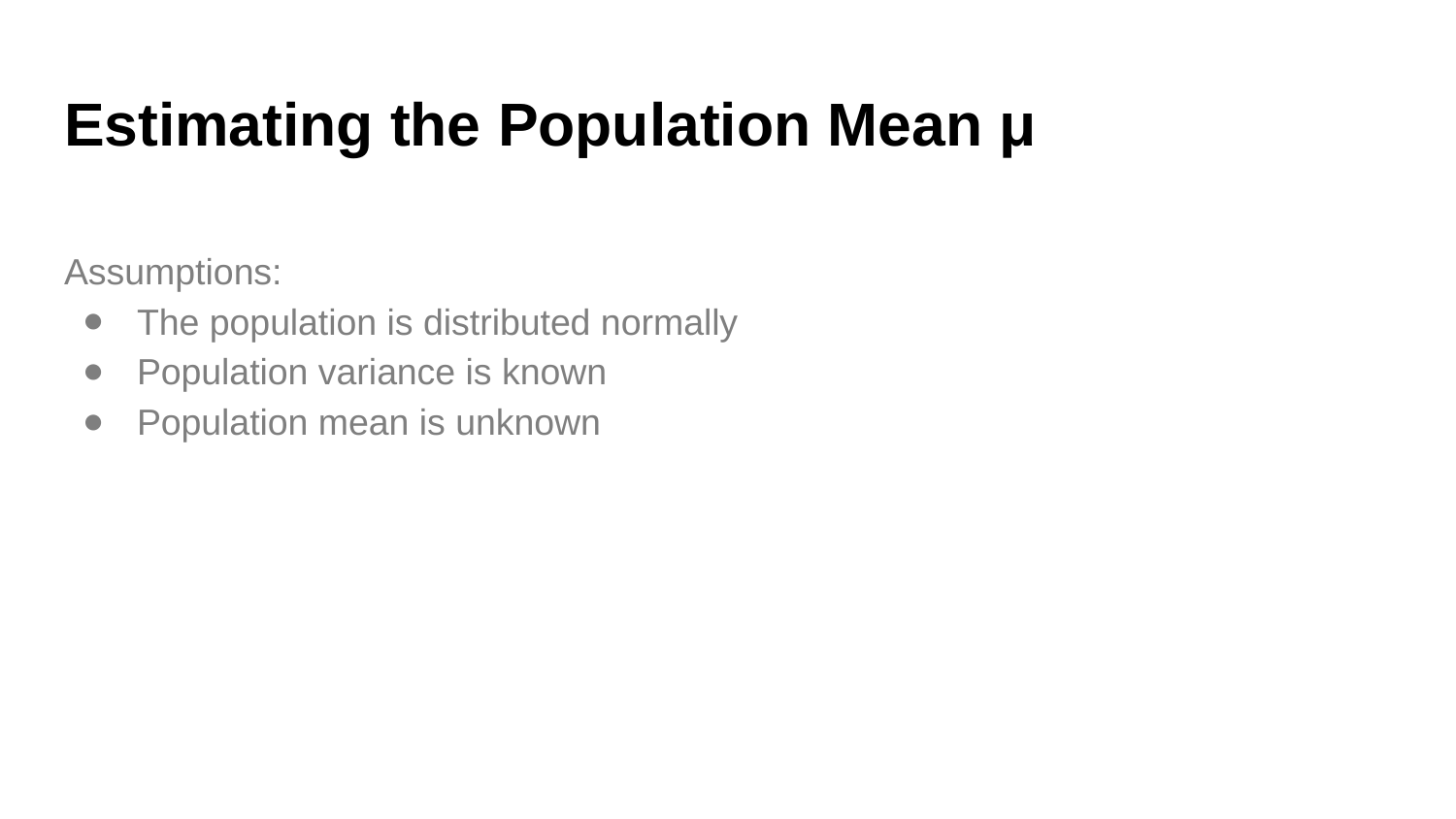

# Estimating the Population Mean μ

Assumptions:
The population is distributed normally
Population variance is known
Population mean is unknown